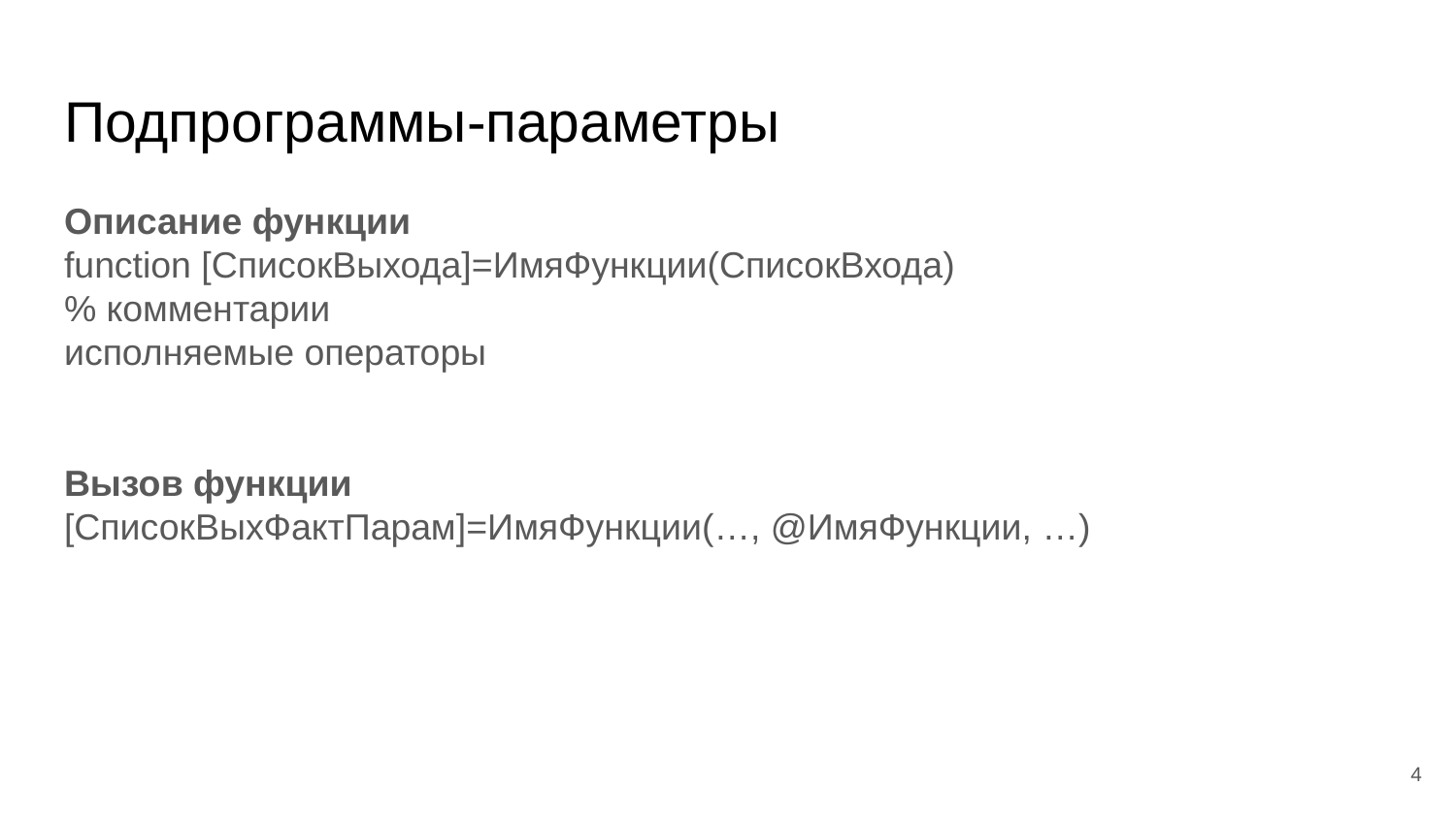

# Подпрограммы-параметры
Описание функции
function [СписокВыхода]=ИмяФункции(СписокВхода)​
% комментарии​
исполняемые операторы​

Вызов функции​
[СписокВыхФактПарам]=ИмяФункции(…, @ИмяФункции, …)​
4